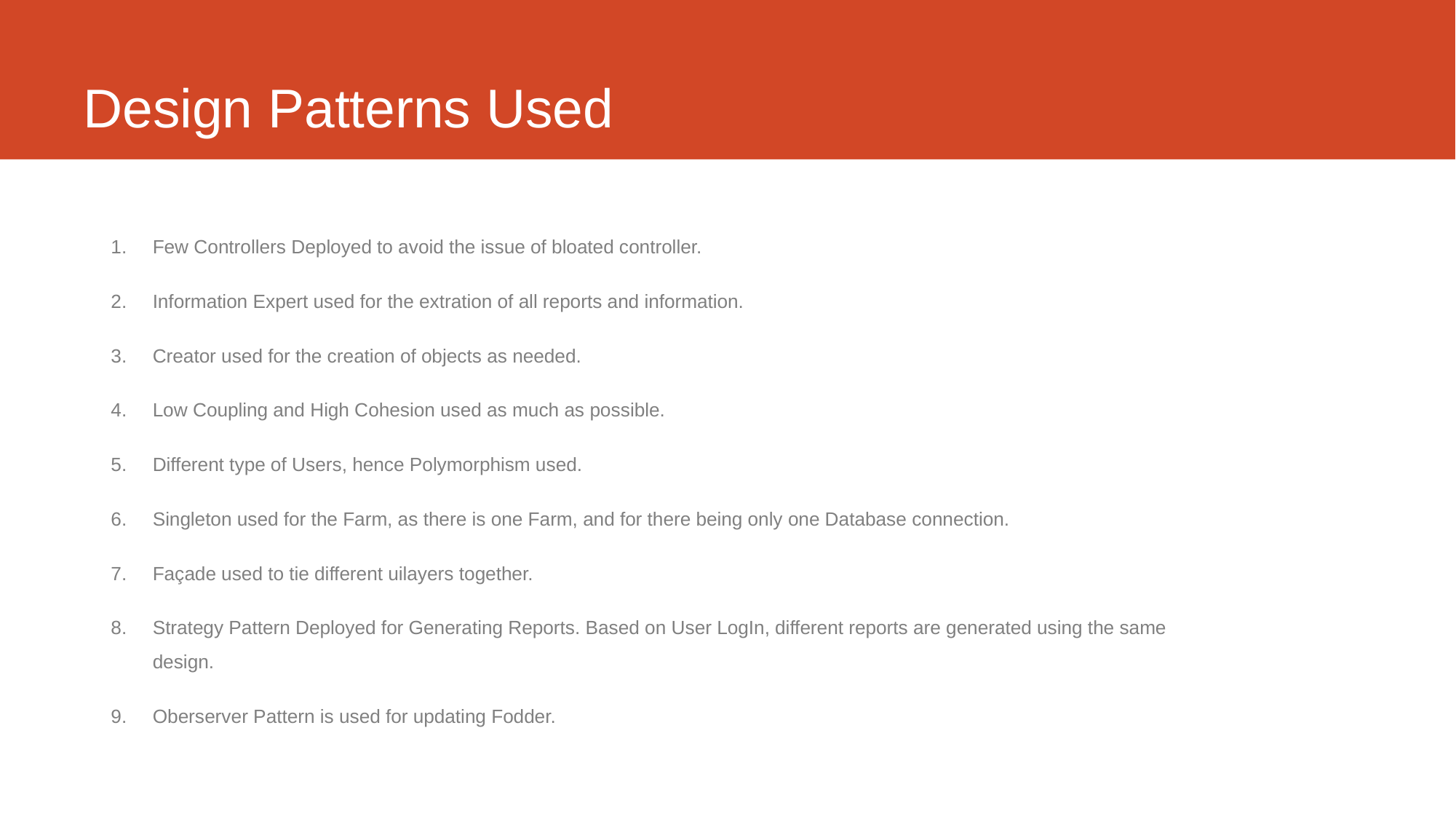

# Design Patterns Used
Few Controllers Deployed to avoid the issue of bloated controller.
Information Expert used for the extration of all reports and information.
Creator used for the creation of objects as needed.
Low Coupling and High Cohesion used as much as possible.
Different type of Users, hence Polymorphism used.
Singleton used for the Farm, as there is one Farm, and for there being only one Database connection.
Façade used to tie different uilayers together.
Strategy Pattern Deployed for Generating Reports. Based on User LogIn, different reports are generated using the same design.
Oberserver Pattern is used for updating Fodder.